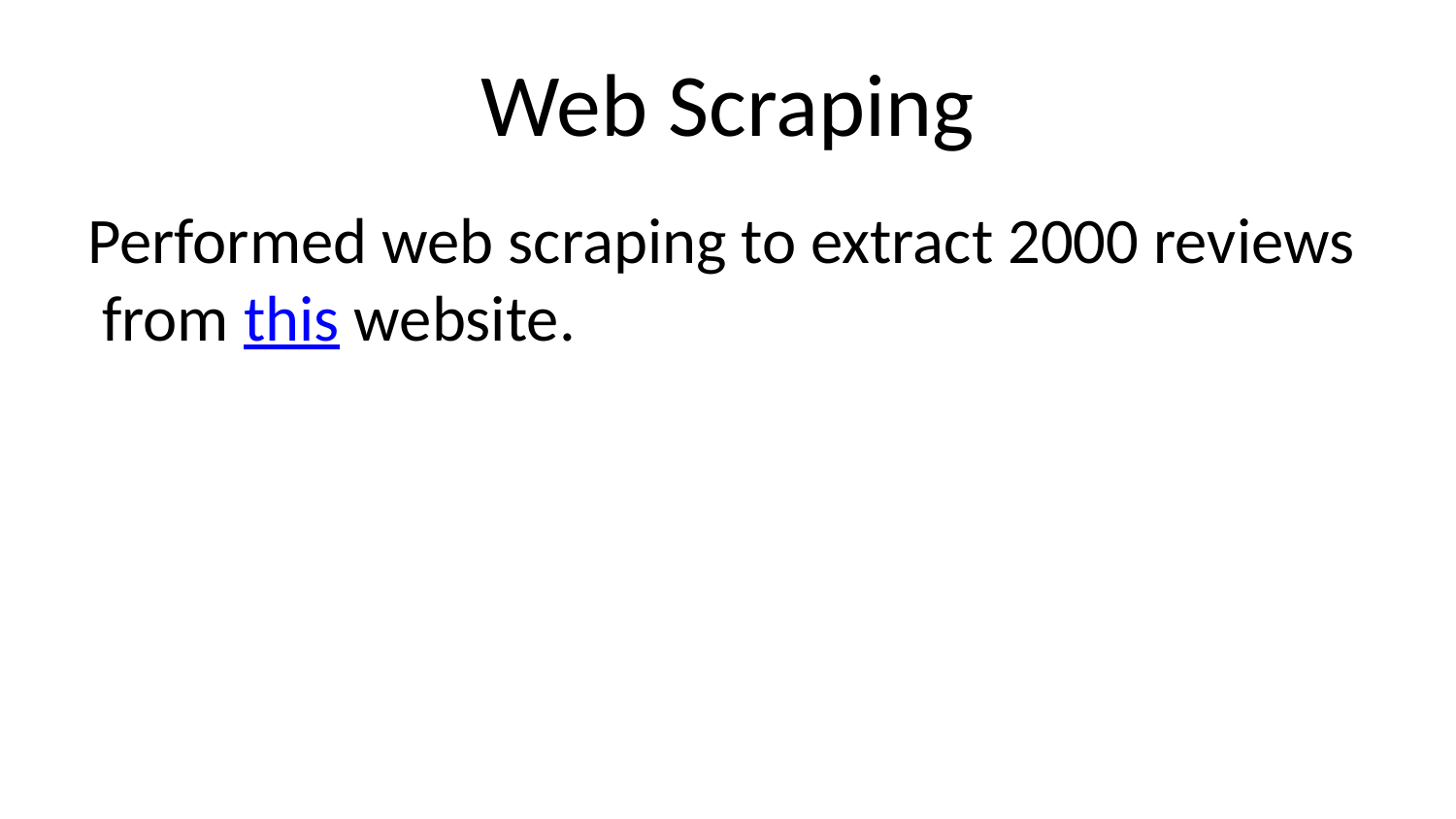

# Web Scraping
Performed web scraping to extract 2000 reviews  from this website.